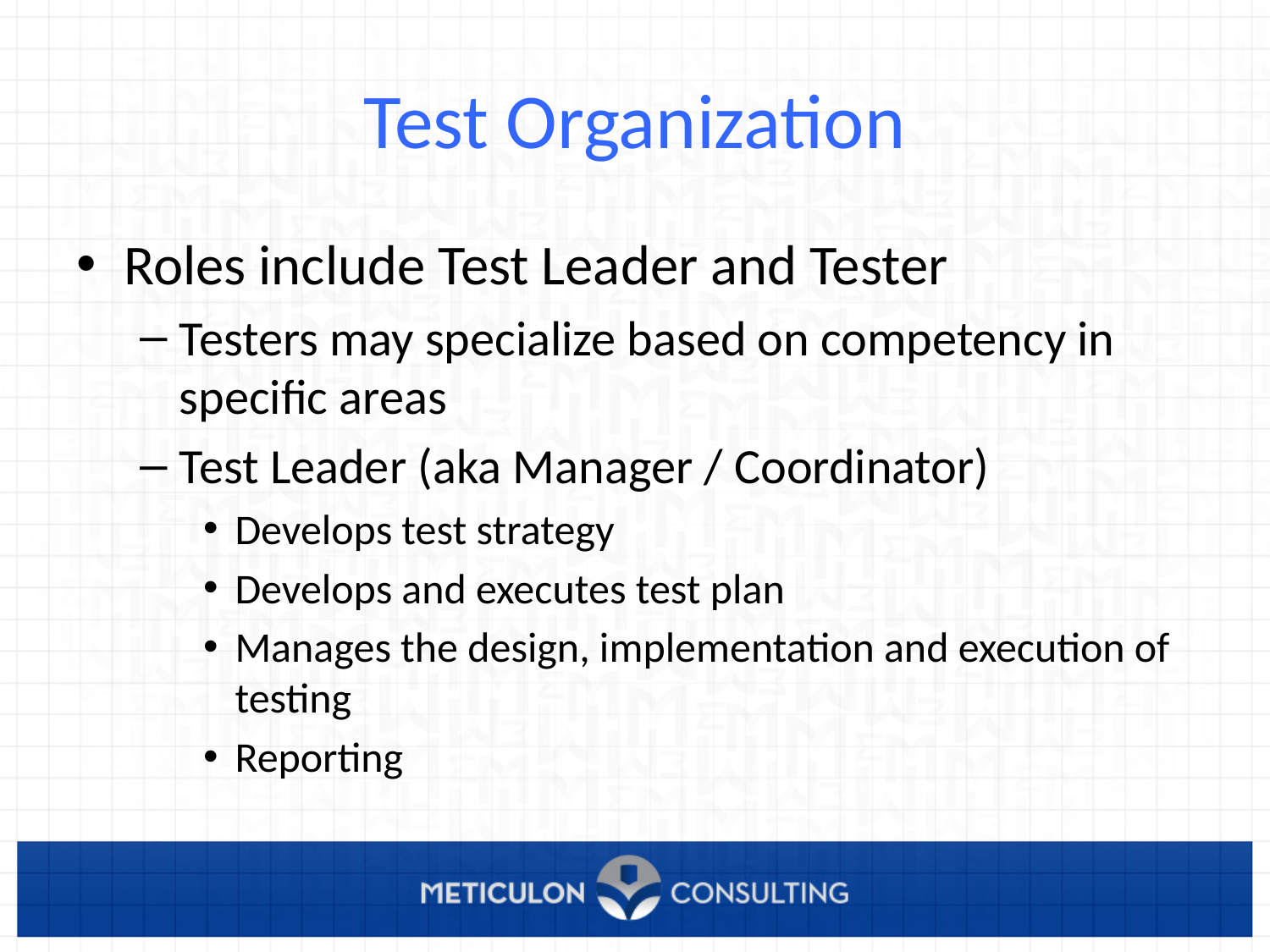

# Test Organization
Roles include Test Leader and Tester
Testers may specialize based on competency in specific areas
Test Leader (aka Manager / Coordinator)
Develops test strategy
Develops and executes test plan
Manages the design, implementation and execution of testing
Reporting